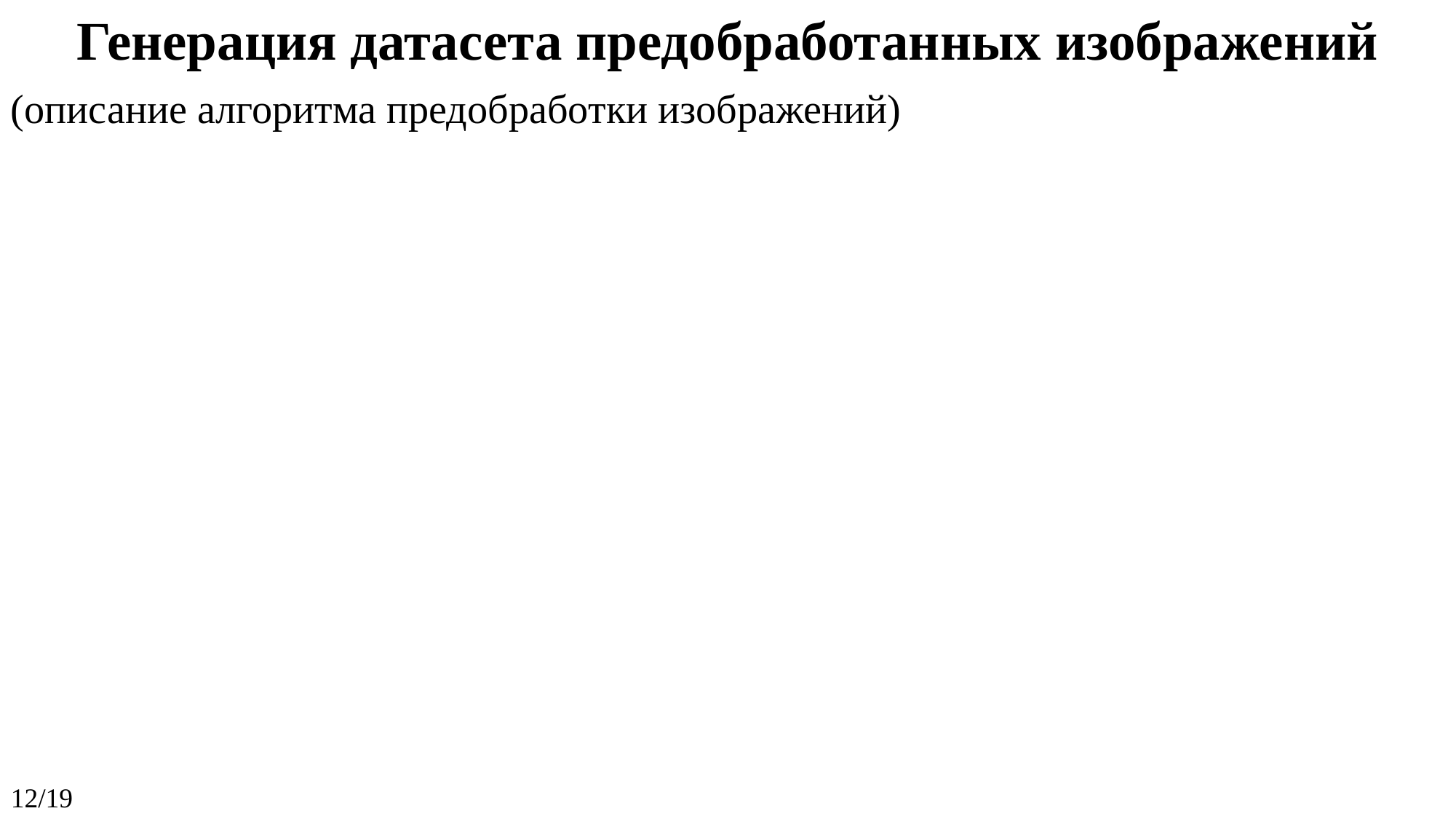

Генерация датасета предобработанных изображений
(описание алгоритма предобработки изображений)
12/19